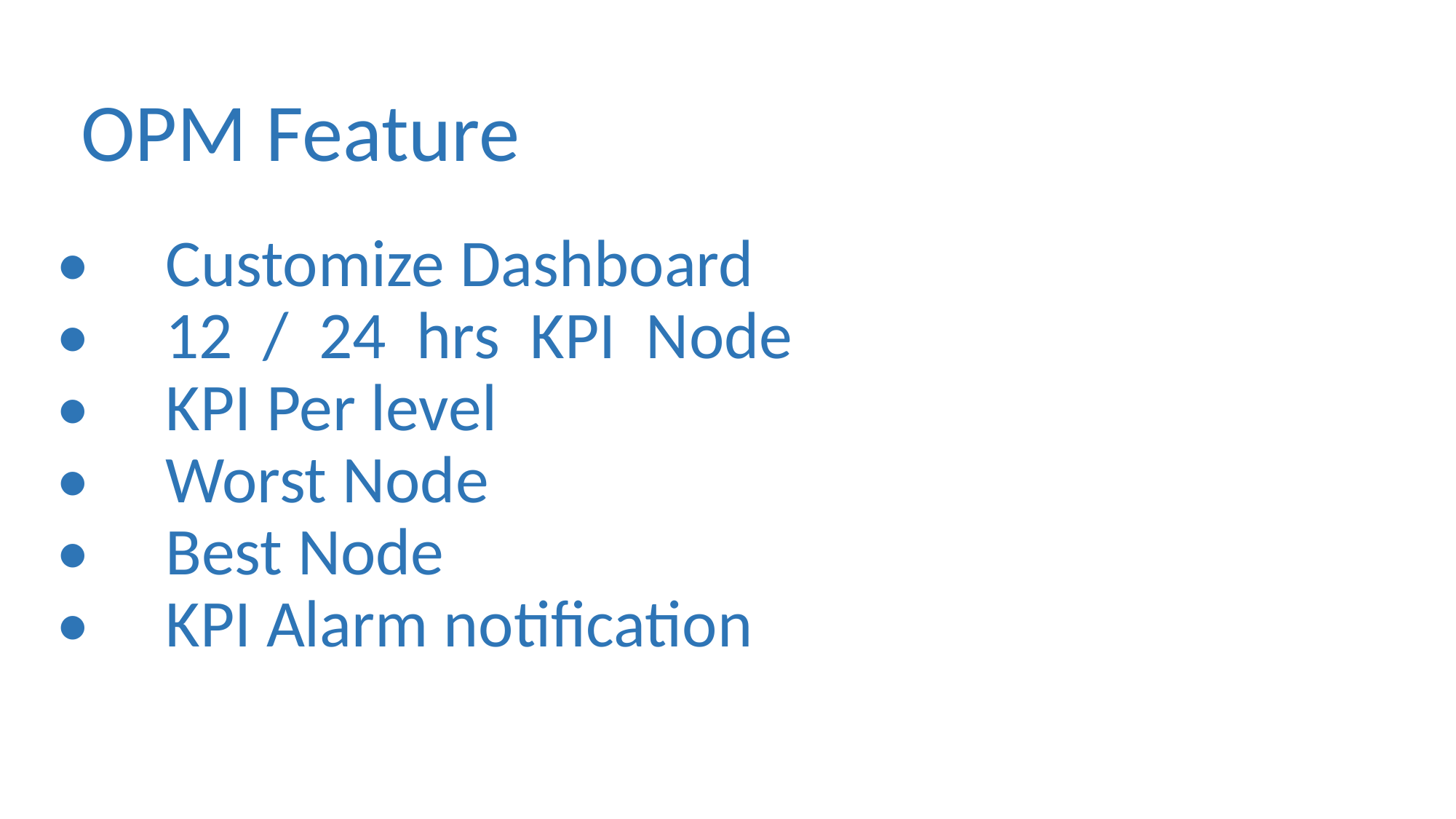

OPM Feature
# •	Customize Dashboard •	12  /  24  hrs  KPI  Node •	KPI Per level •	Worst Node •	Best Node •	KPI Alarm notification